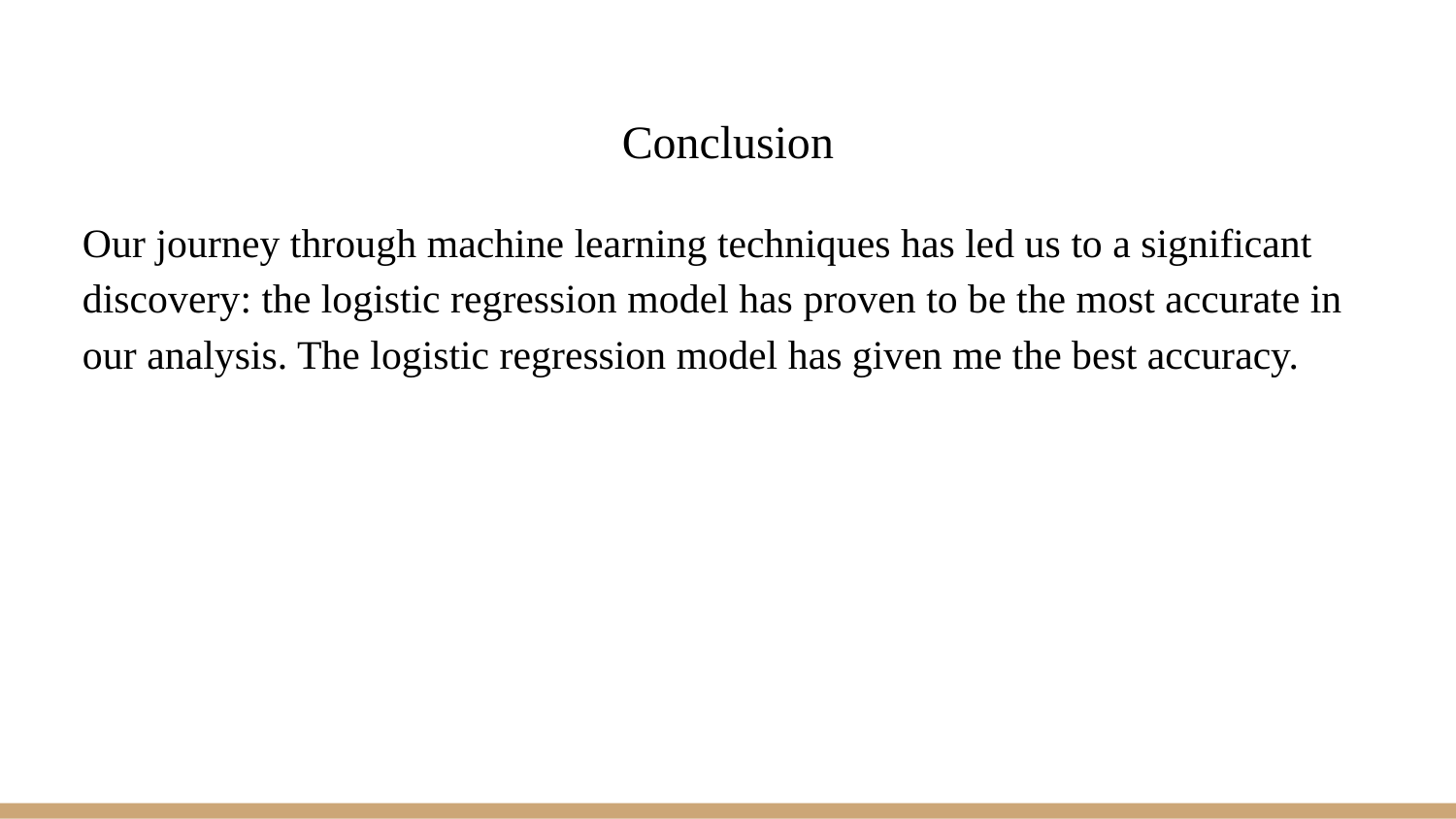

# Conclusion
Our journey through machine learning techniques has led us to a significant discovery: the logistic regression model has proven to be the most accurate in our analysis. The logistic regression model has given me the best accuracy.